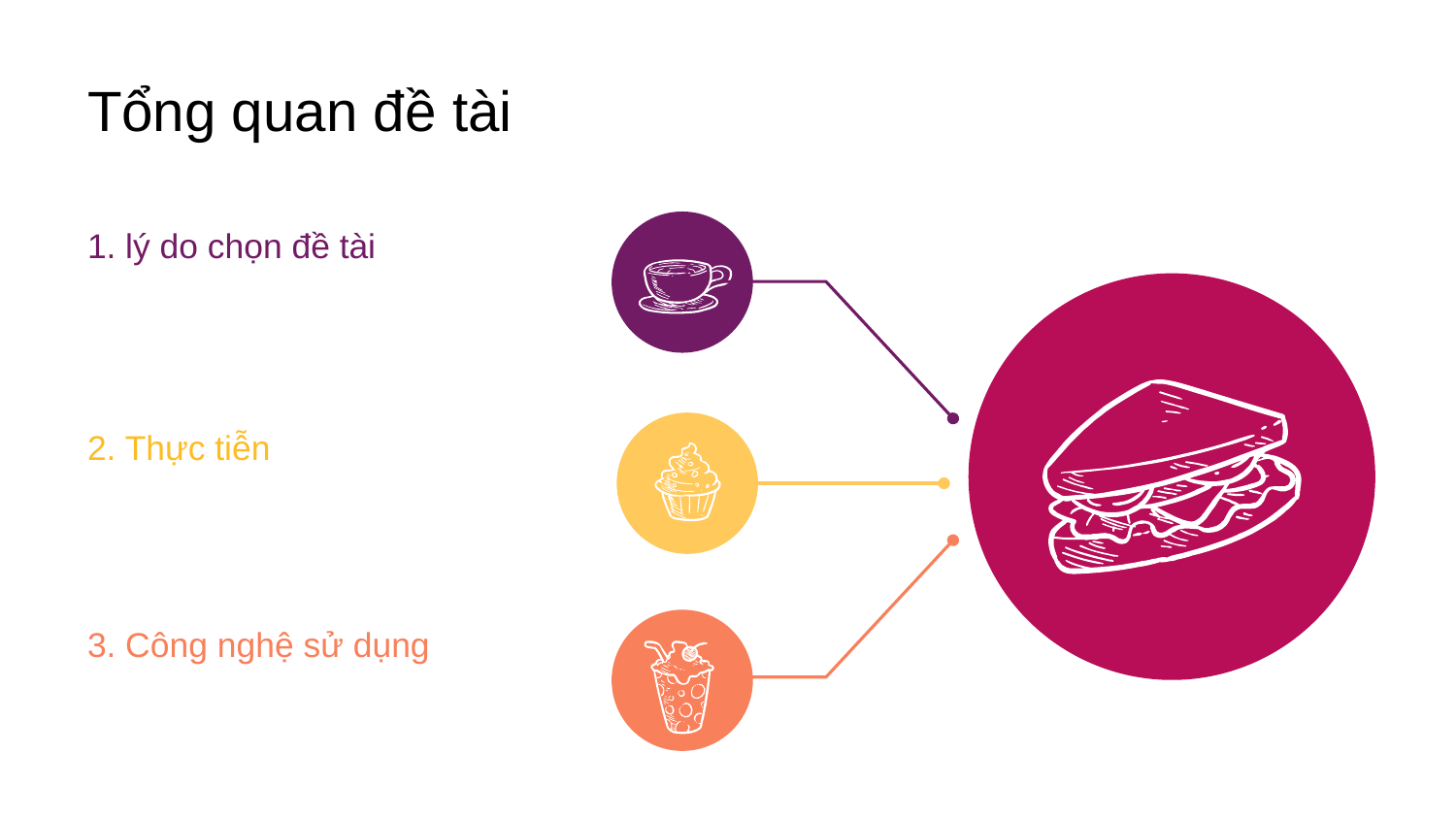

# Tổng quan đề tài

1. lý do chọn đề tài

2. Thực tiễn

3. Công nghệ sử dụng